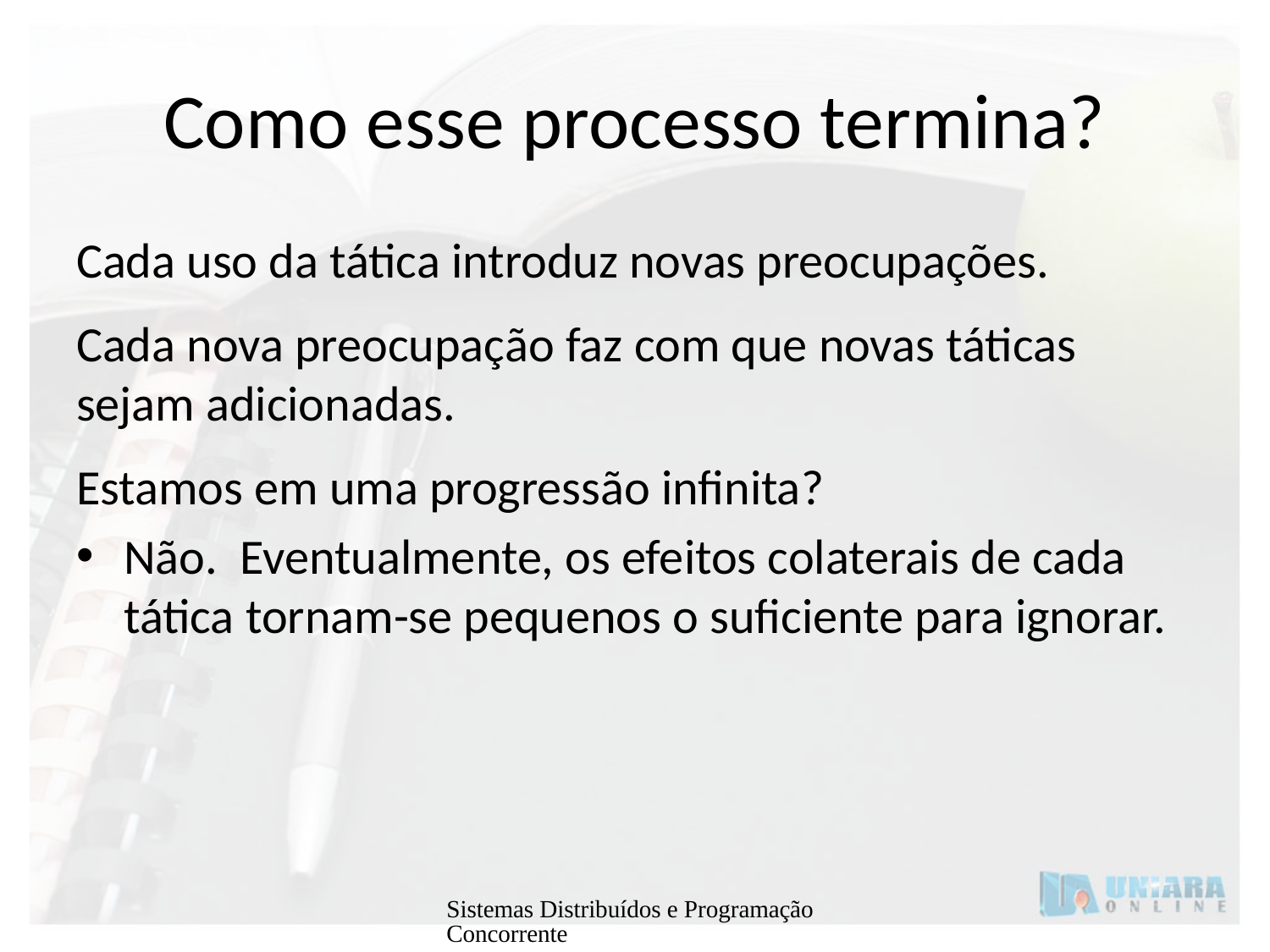

# Como esse processo termina?
Cada uso da tática introduz novas preocupações.
Cada nova preocupação faz com que novas táticas sejam adicionadas.
Estamos em uma progressão infinita?
Não.  Eventualmente, os efeitos colaterais de cada tática tornam-se pequenos o suficiente para ignorar.
Sistemas Distribuídos e Programação Concorrente